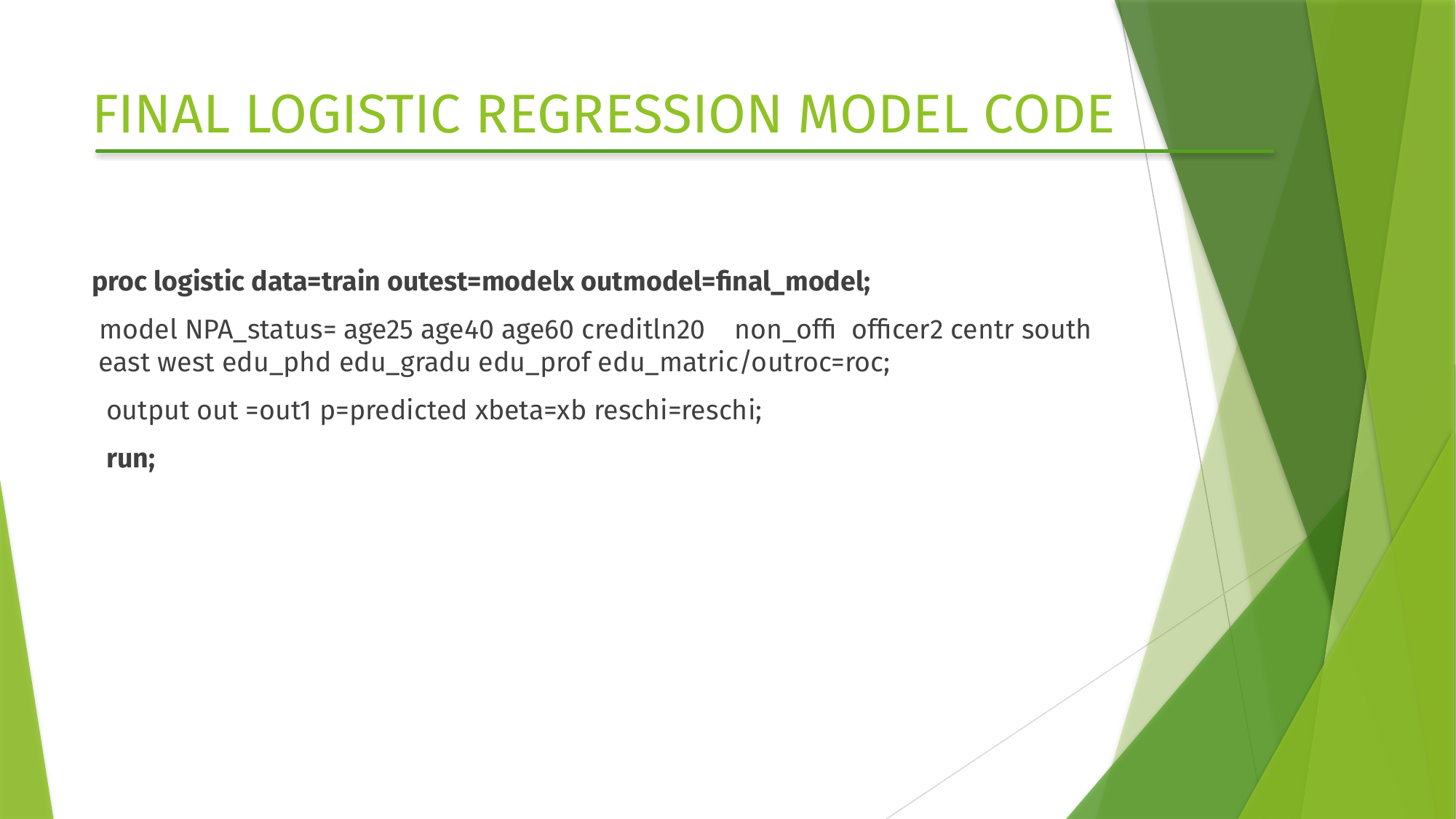

# FINAL LOGISTIC REGRESSION MODEL CODE
proc logistic data=train outest=modelx outmodel=final_model;
 model NPA_status= age25 age40 age60 creditln20    non_offi  officer2 centr south  east west edu_phd edu_gradu edu_prof edu_matric/outroc=roc;
  output out =out1 p=predicted xbeta=xb reschi=reschi;
  run;